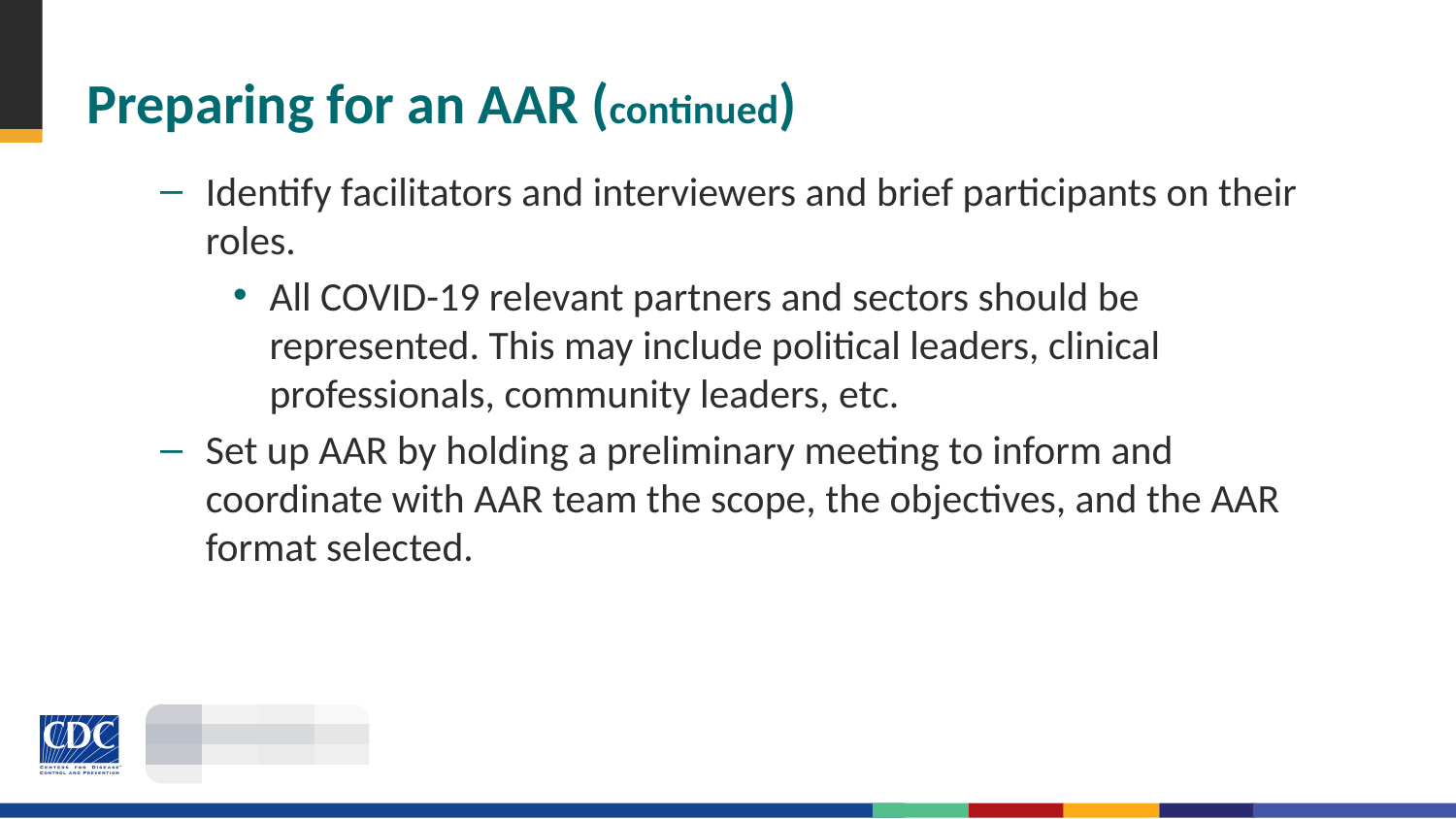

# Preparing for an AAR (continued)
Identify facilitators and interviewers and brief participants on their roles.
All COVID-19 relevant partners and sectors should be represented. This may include political leaders, clinical professionals, community leaders, etc.
Set up AAR by holding a preliminary meeting to inform and coordinate with AAR team the scope, the objectives, and the AAR format selected.